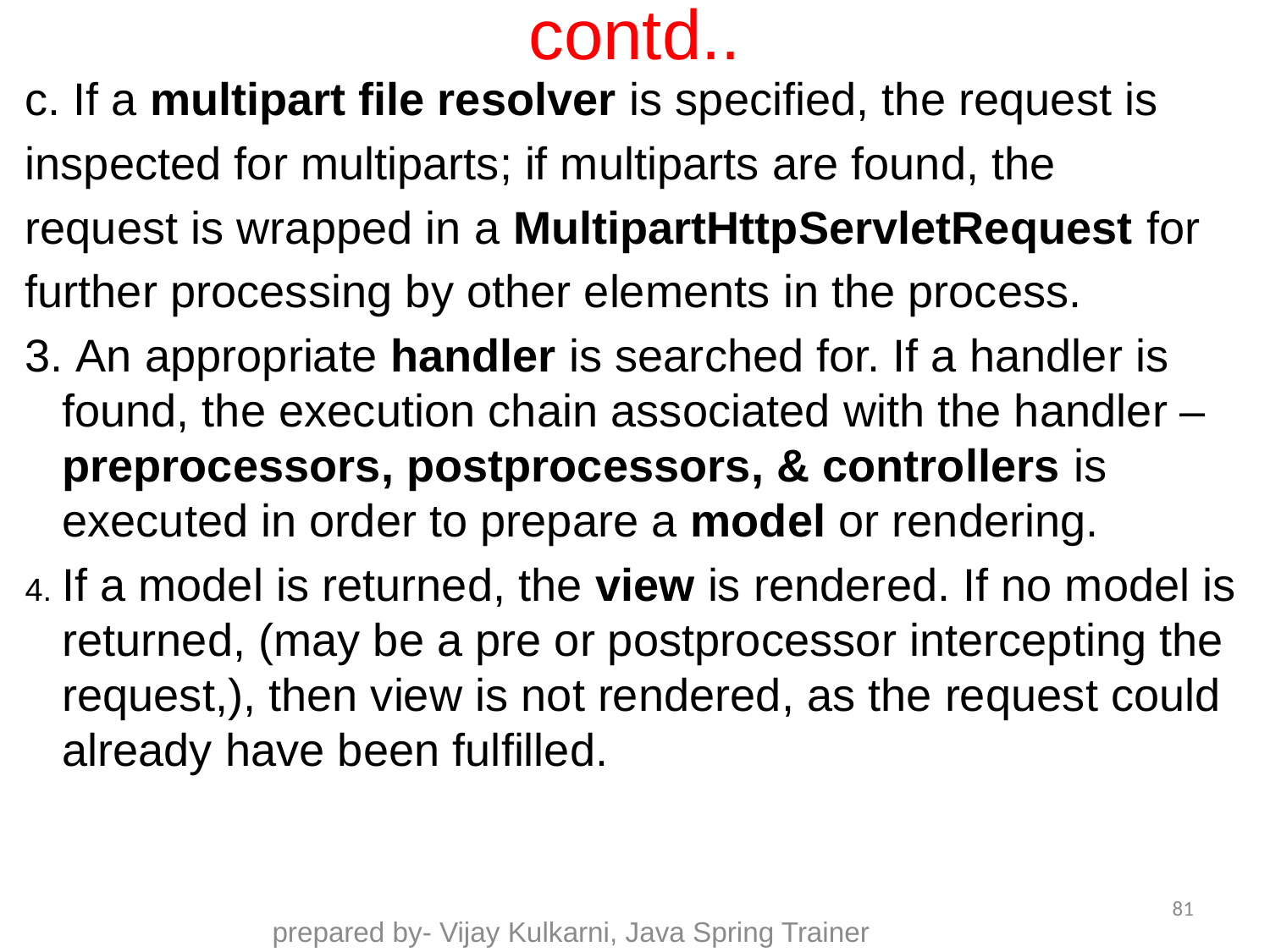

# contd..
c. If a multipart file resolver is specified, the request is
inspected for multiparts; if multiparts are found, the
request is wrapped in a MultipartHttpServletRequest for
further processing by other elements in the process.
 An appropriate handler is searched for. If a handler is found, the execution chain associated with the handler – preprocessors, postprocessors, & controllers is executed in order to prepare a model or rendering.
If a model is returned, the view is rendered. If no model is returned, (may be a pre or postprocessor intercepting the request,), then view is not rendered, as the request could already have been fulfilled.

81
prepared by- Vijay Kulkarni, Java Spring Trainer